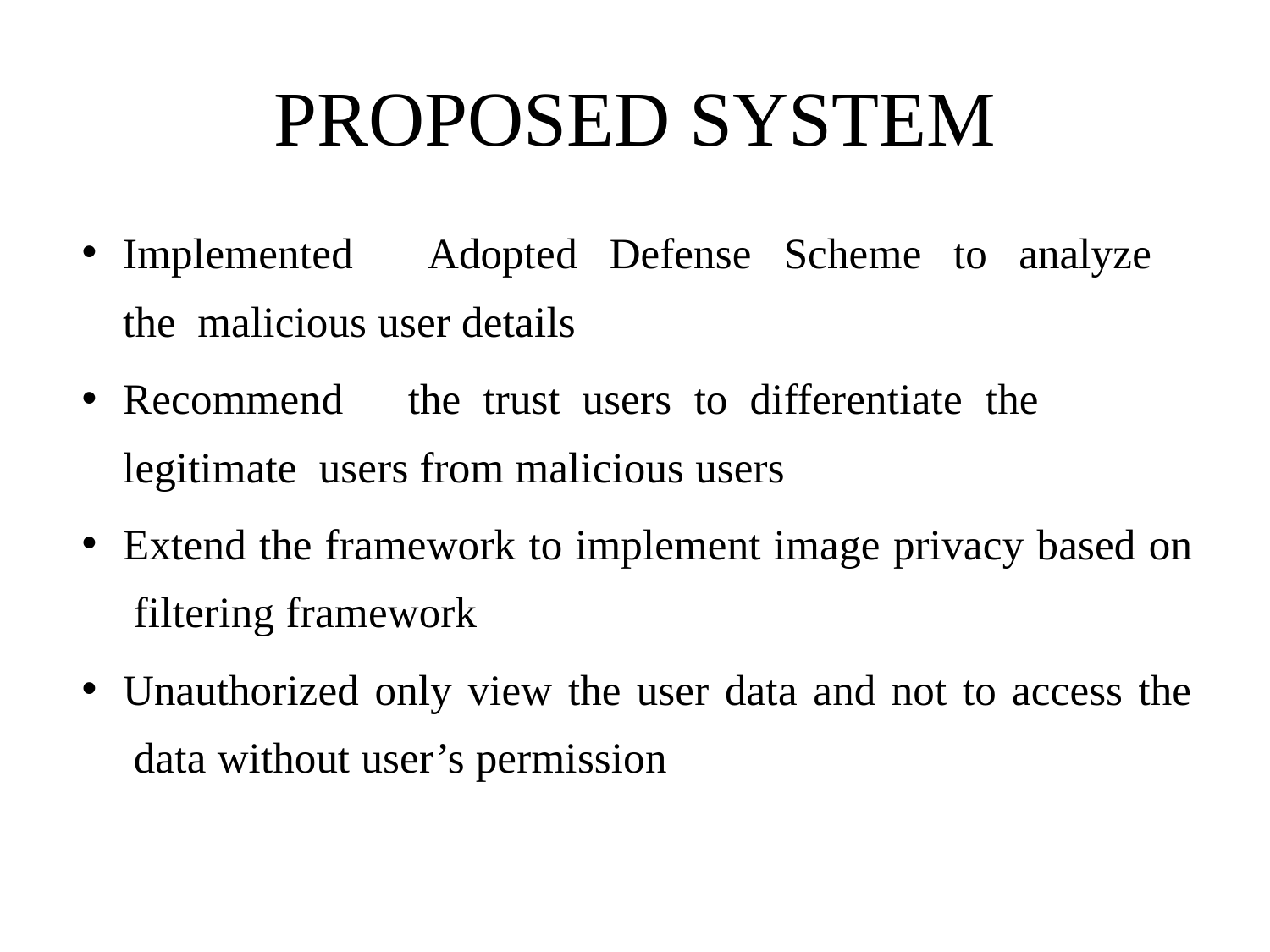

# PROPOSED SYSTEM
Implemented	Adopted	Defense	Scheme	to	analyze	the  malicious user details
Recommend	the	trust	users	to	differentiate	the	legitimate  users from malicious users
Extend the framework to implement image privacy based on  filtering framework
Unauthorized only view the user data and not to access the  data without user’s permission